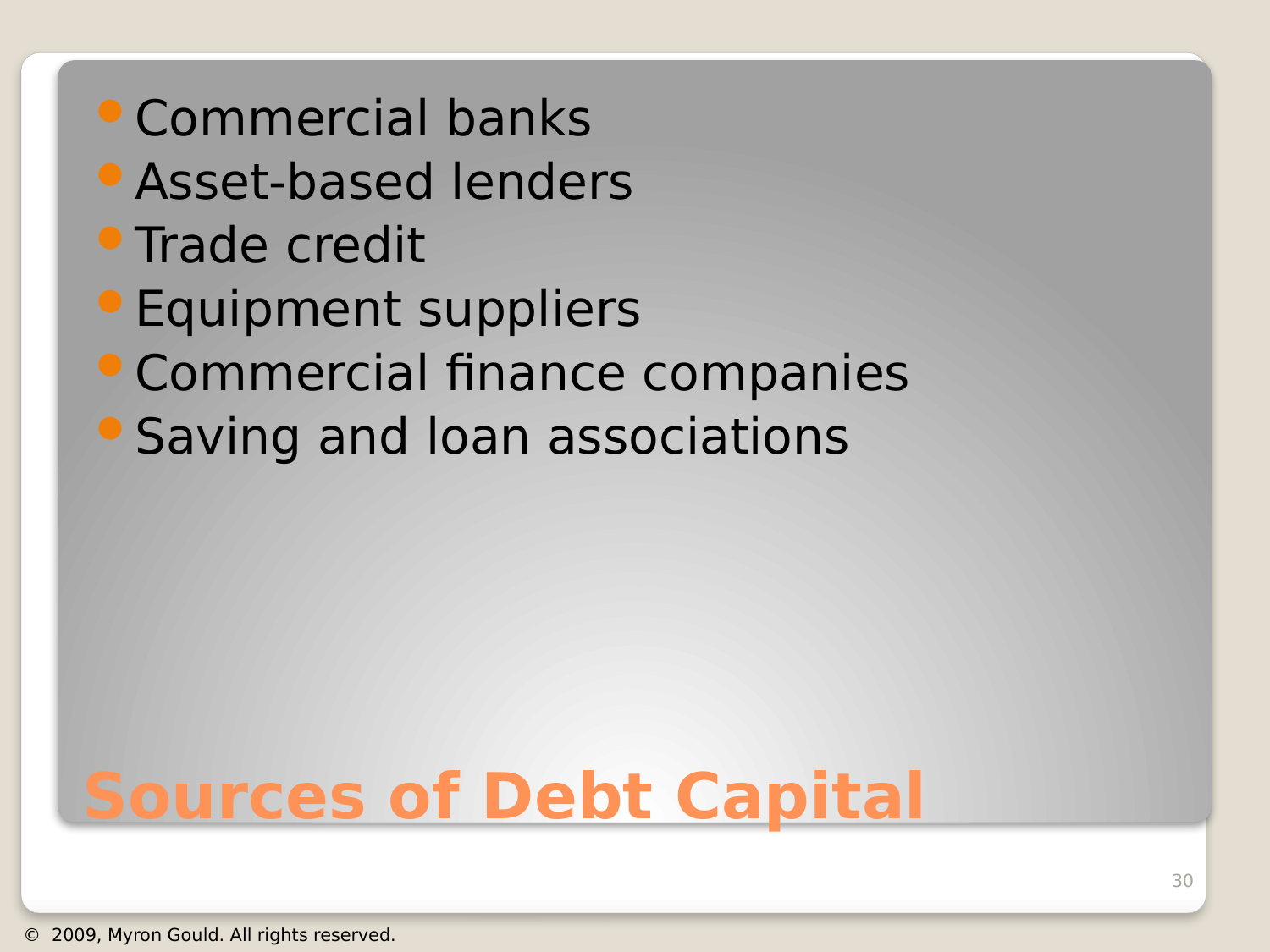

Commercial banks
Asset-based lenders
Trade credit
Equipment suppliers
Commercial finance companies
Saving and loan associations
# Sources of Debt Capital
30